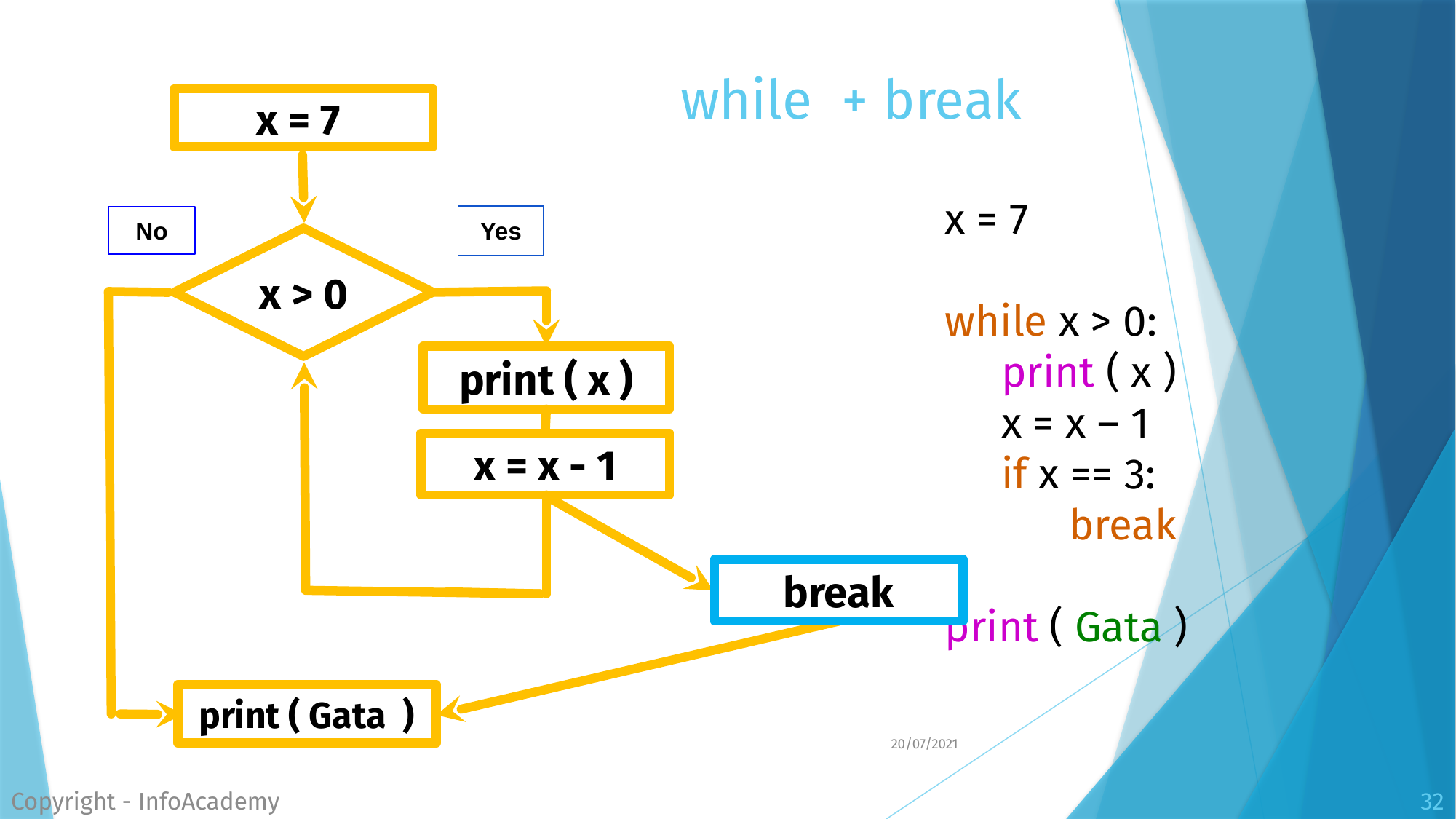

while  + break
x = 7
x = 7

while x > 0:
     print ( x )
     x = x – 1
     if x == 3:
           break

print ( Gata )
Yes
No
x > 0
print ( x )
x = x - 1
break
print ( Gata  )
20/07/2021
Copyright - InfoAcademy
32